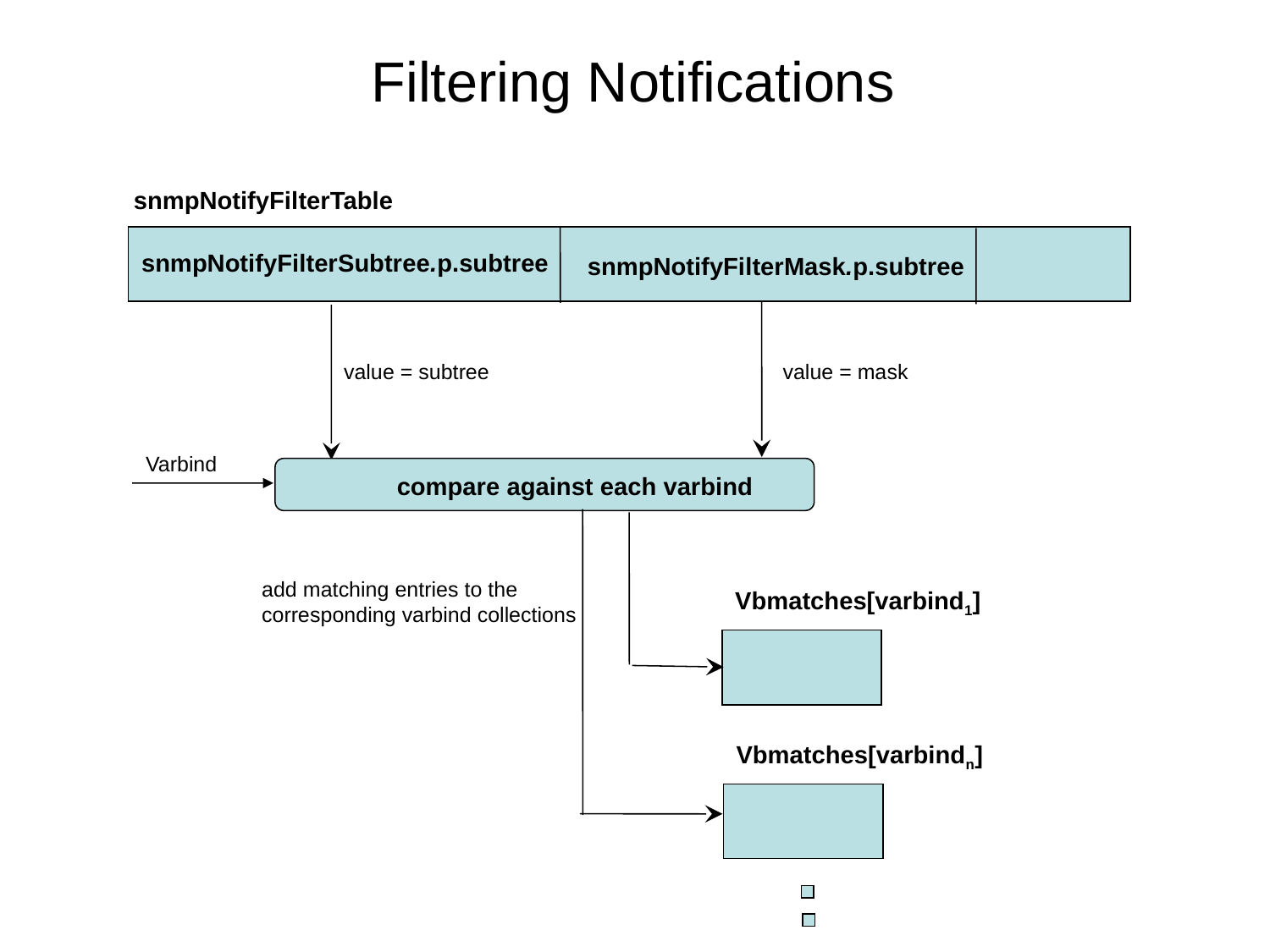

# Filtering Notifications
snmpNotifyFilterTable

snmpNotifyFilterSubtree.p.subtree
snmpNotifyFilterMask.p.subtree

value = mask
value = subtree
Varbind

compare against each varbind

add matching entries to the
corresponding varbind collections
Vbmatches[varbind1]

Vbmatches[varbindn]